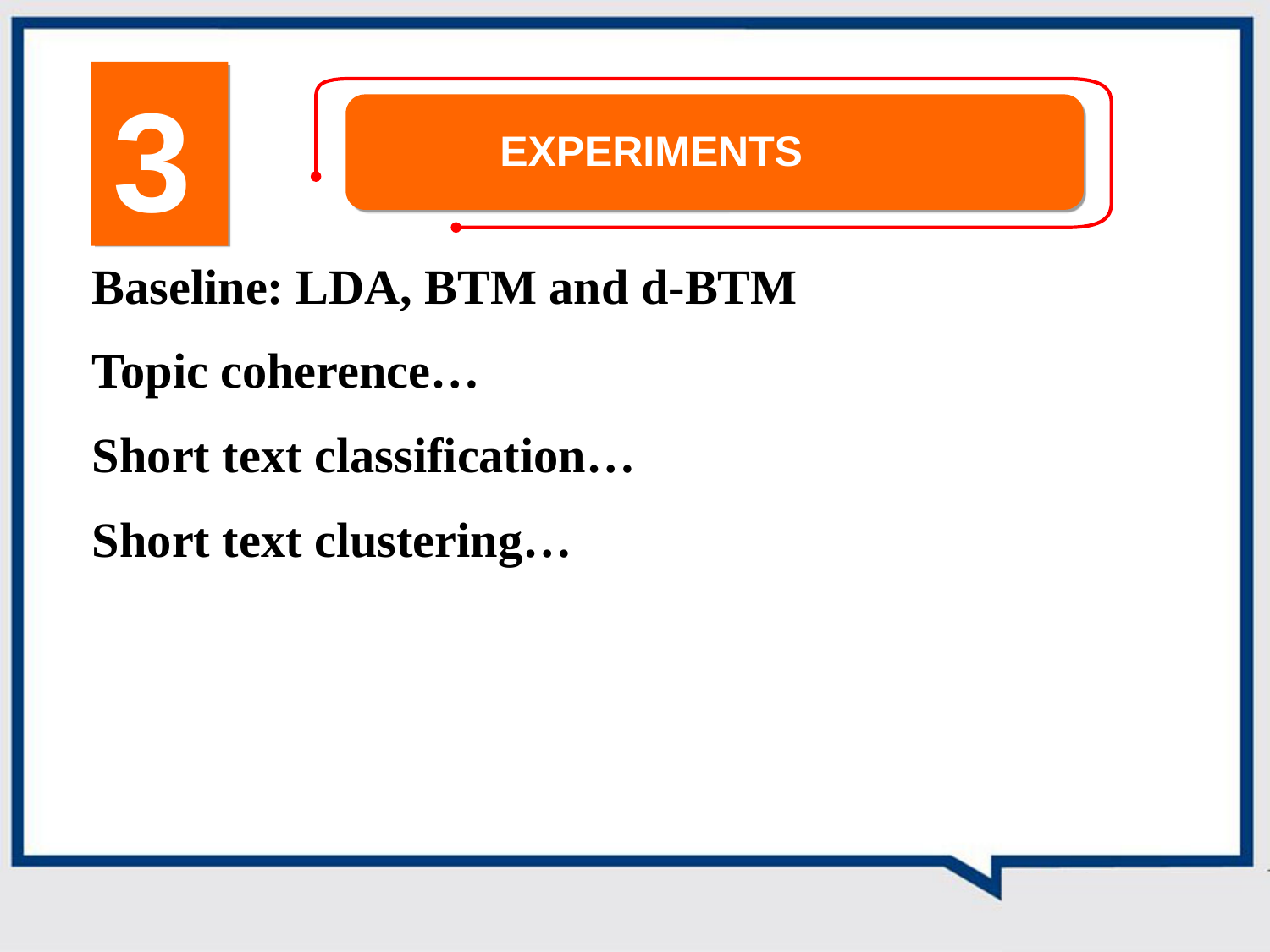

3

EXPERIMENTS
Baseline: LDA, BTM and d-BTM
Topic coherence…
Short text classification…
Short text clustering…